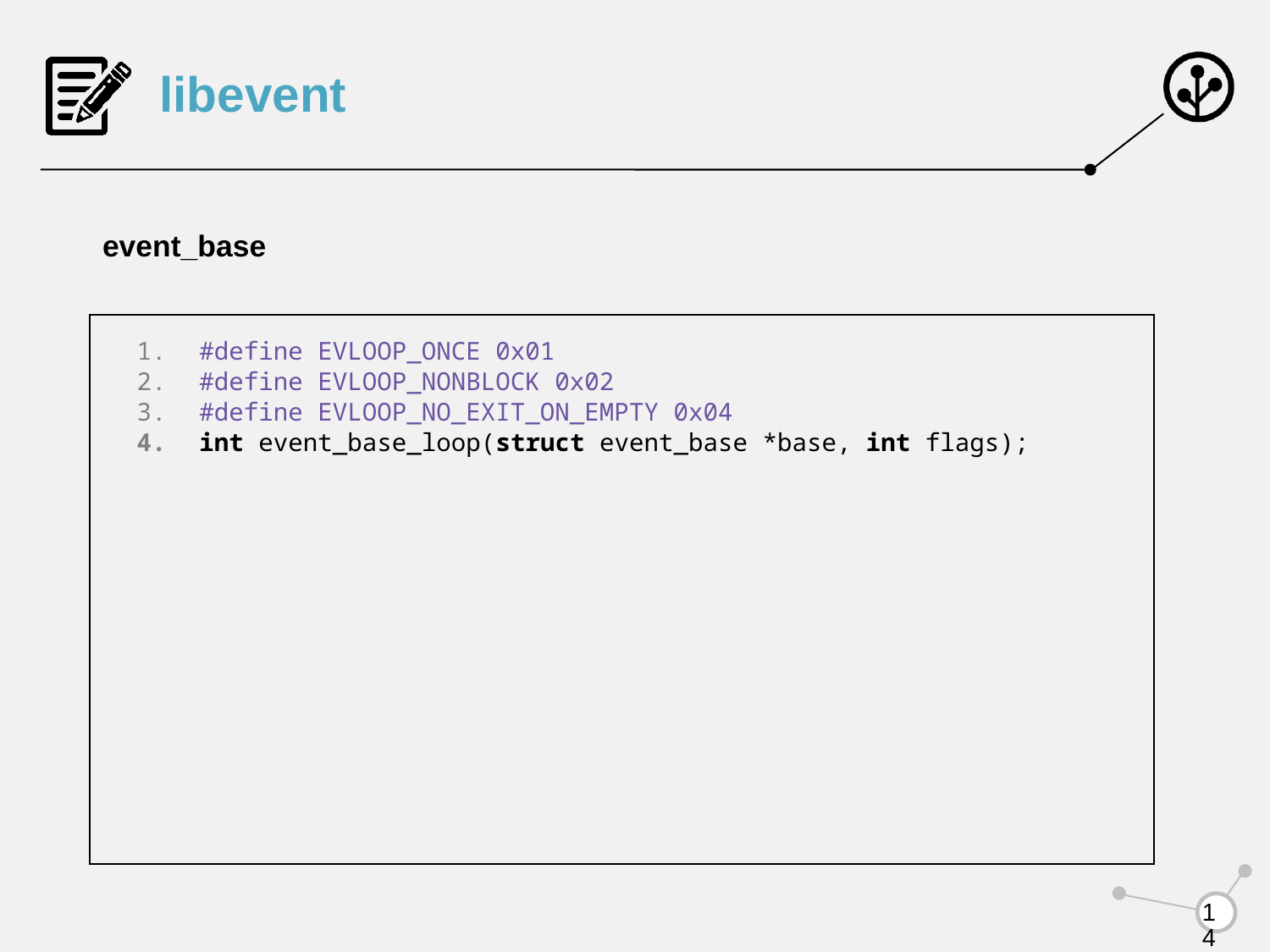

# libevent
event_base
#define EVLOOP_ONCE 0x01
#define EVLOOP_NONBLOCK 0x02
#define EVLOOP_NO_EXIT_ON_EMPTY 0x04
int event_base_loop(struct event_base *base, int flags);
14